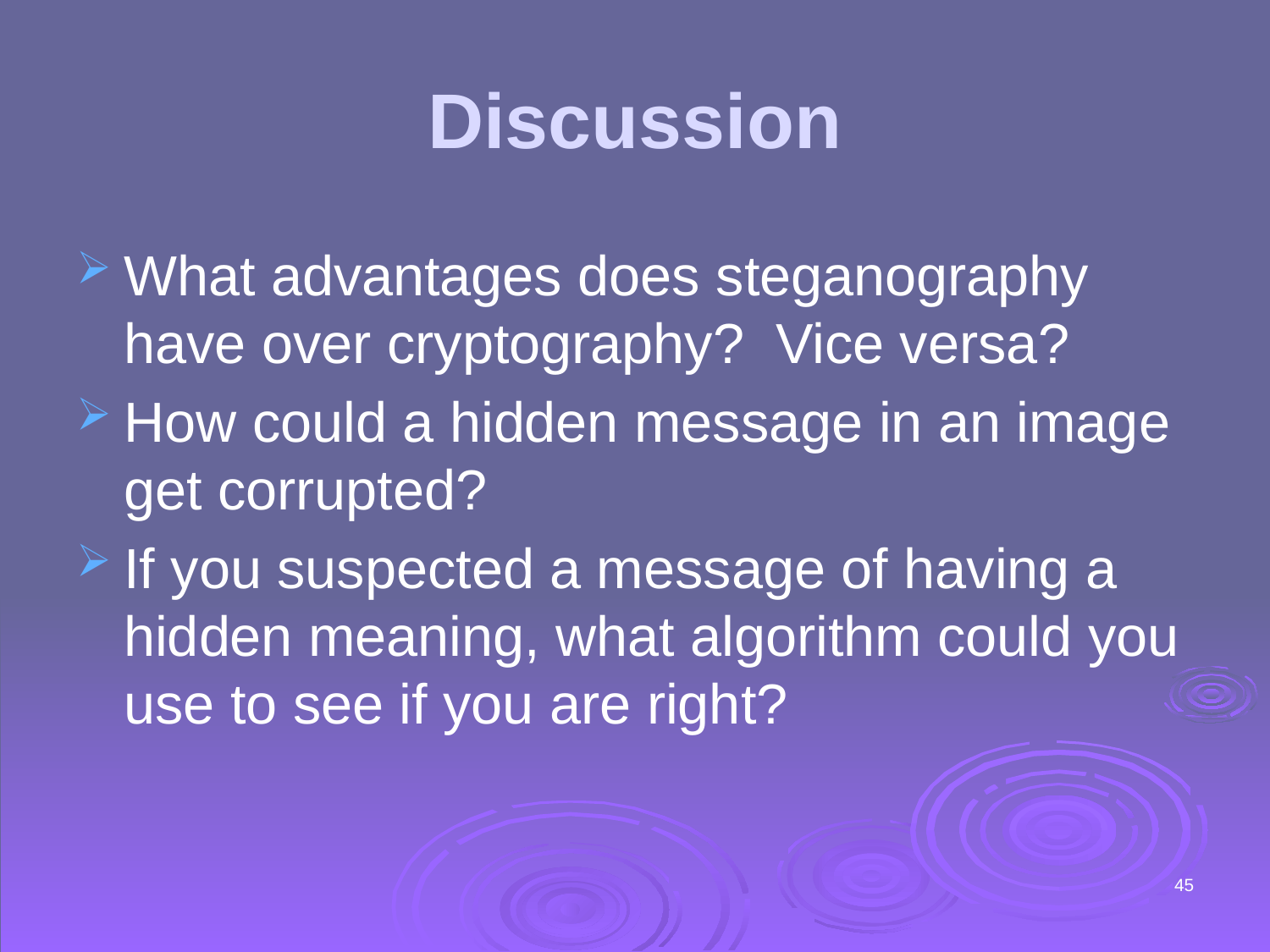

# Discussion
What advantages does steganography have over cryptography?  Vice versa?
How could a hidden message in an image get corrupted?
If you suspected a message of having a hidden meaning, what algorithm could you use to see if you are right?
45